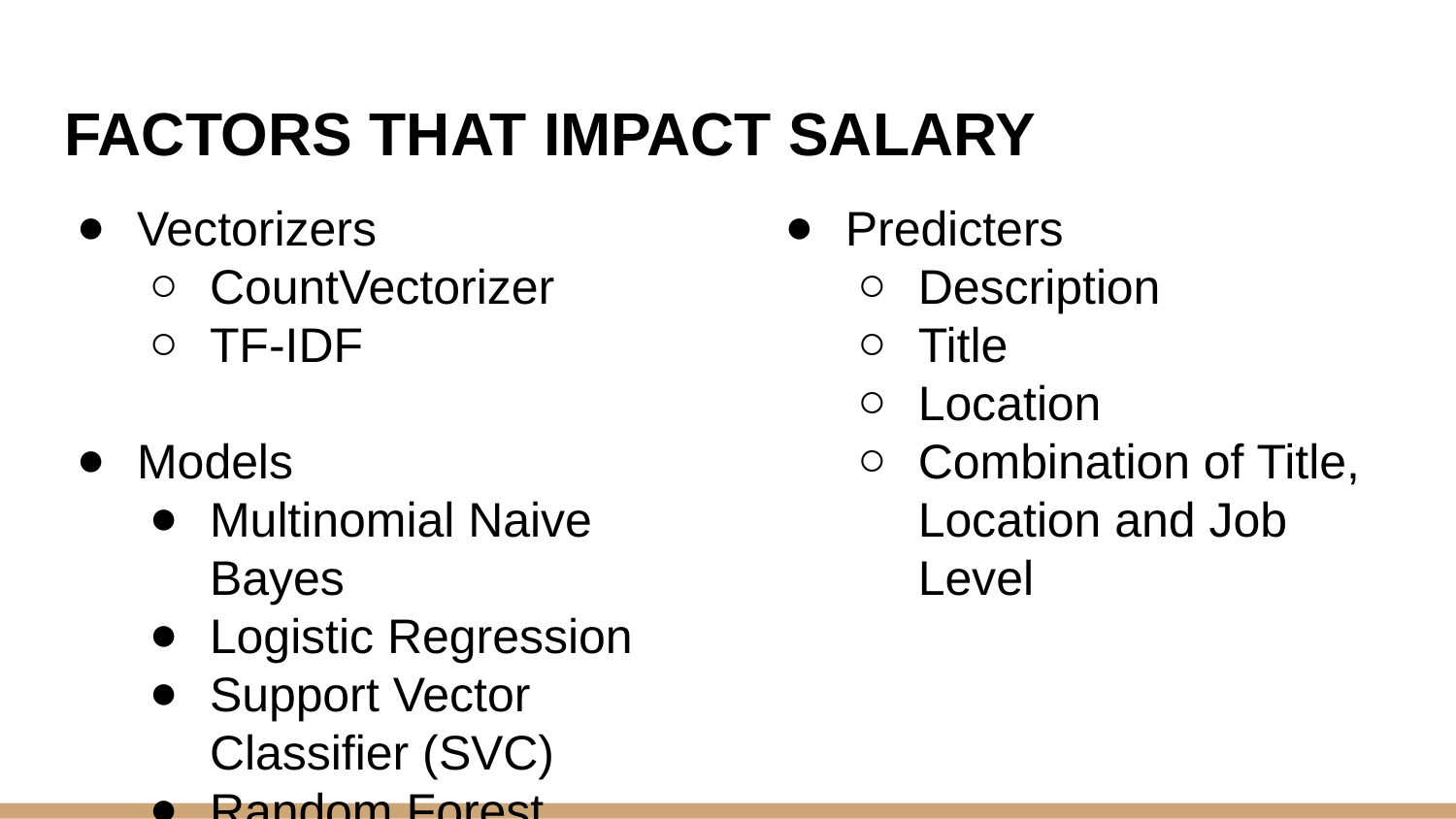

# FACTORS THAT IMPACT SALARY
Vectorizers
CountVectorizer
TF-IDF

Models
Multinomial Naive Bayes
Logistic Regression
Support Vector Classifier (SVC)
Random Forest
Predicters
Description
Title
Location
Combination of Title, Location and Job Level